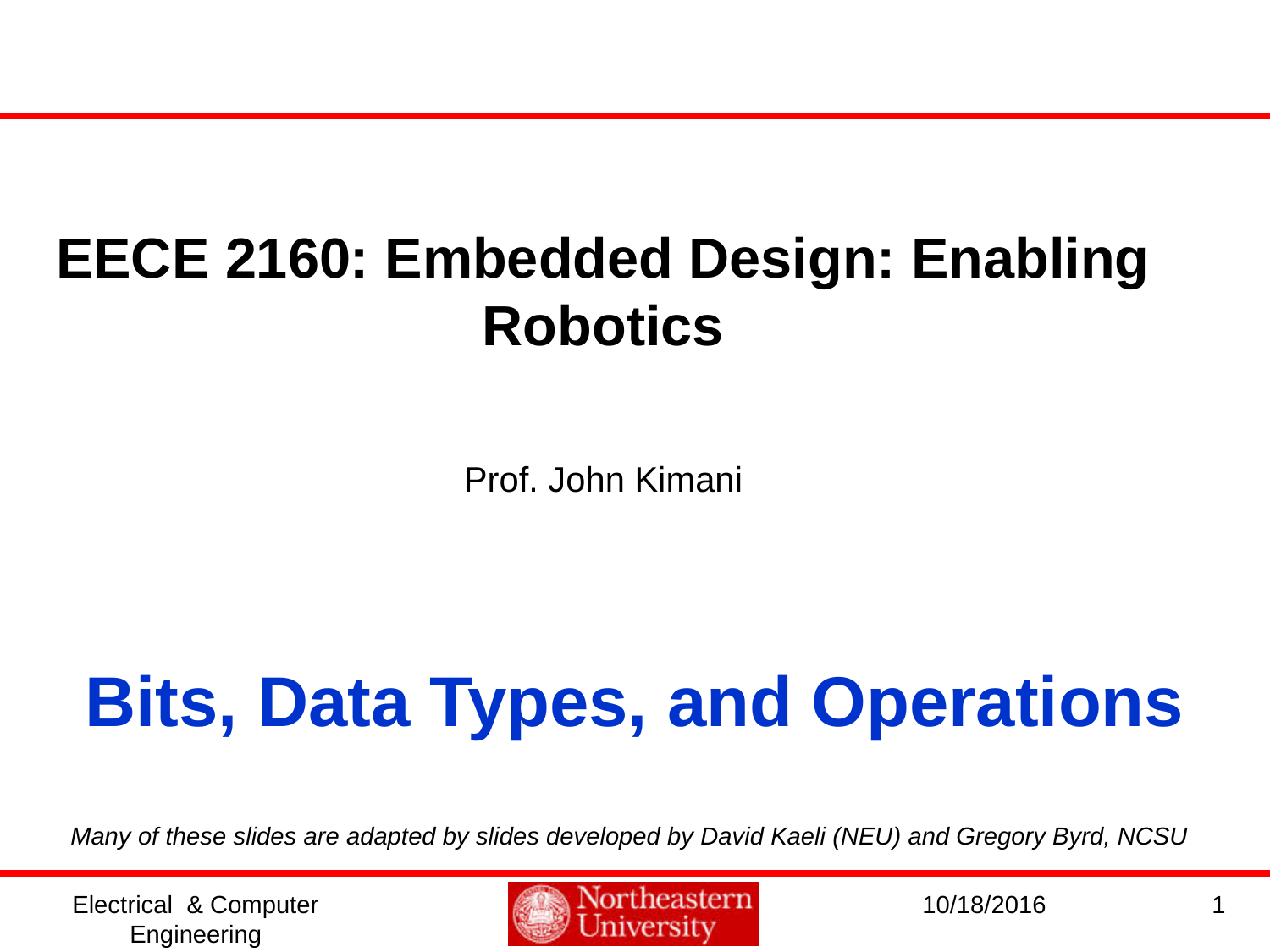

EECE 2160: Embedded Design: Enabling Robotics
Prof. John Kimani
Bits, Data Types, and Operations
Many of these slides are adapted by slides developed by David Kaeli (NEU) and Gregory Byrd, NCSU
Electrical  & Computer Engineering
10/18/2016
1